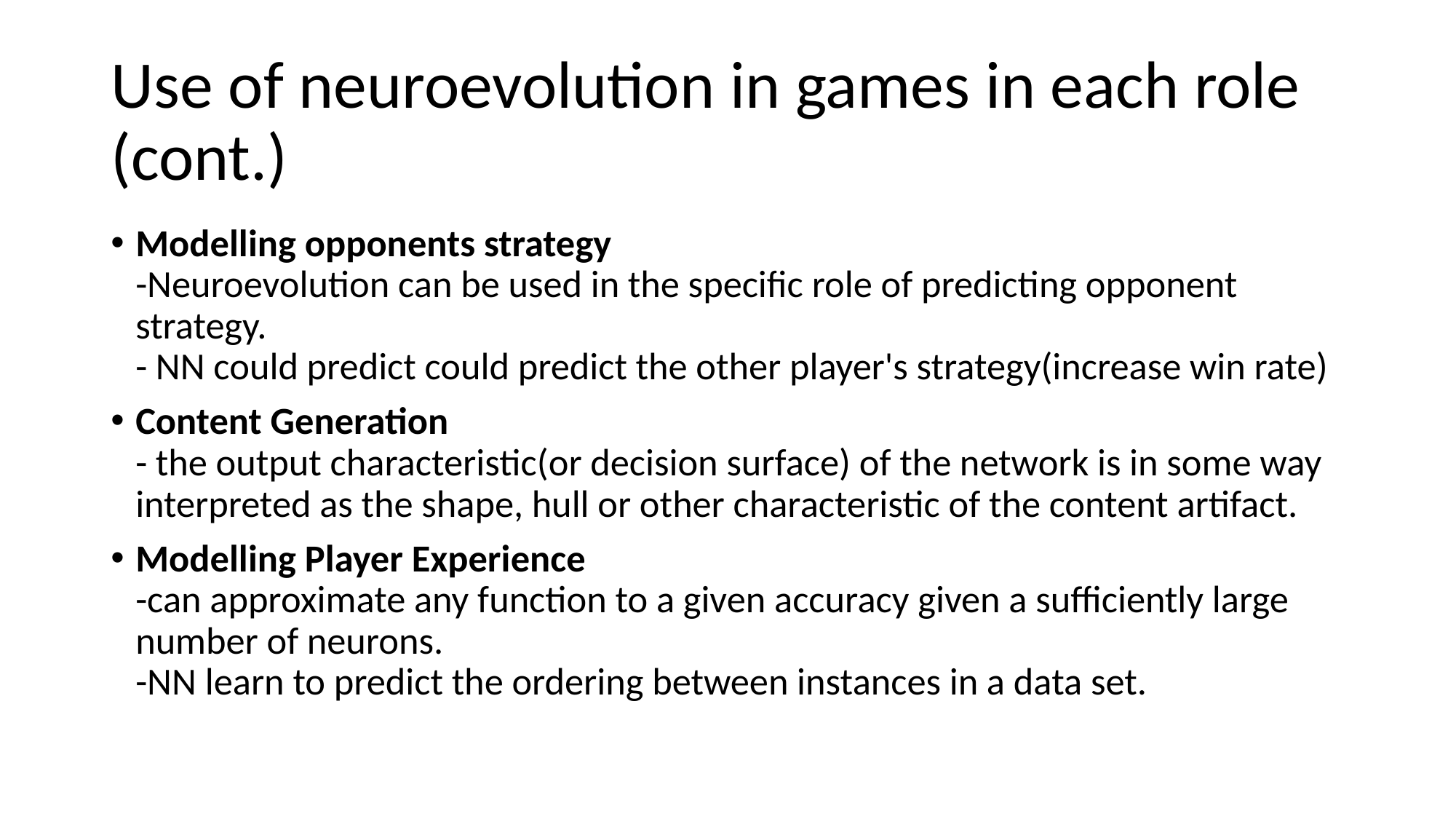

# Use of neuroevolution in games in each role (cont.)
Modelling opponents strategy
-Neuroevolution can be used in the specific role of predicting opponent strategy.
- NN could predict could predict the other player's strategy(increase win rate)
Content Generation
- the output characteristic(or decision surface) of the network is in some way interpreted as the shape, hull or other characteristic of the content artifact.
Modelling Player Experience
-can approximate any function to a given accuracy given a sufficiently large number of neurons.
-NN learn to predict the ordering between instances in a data set.